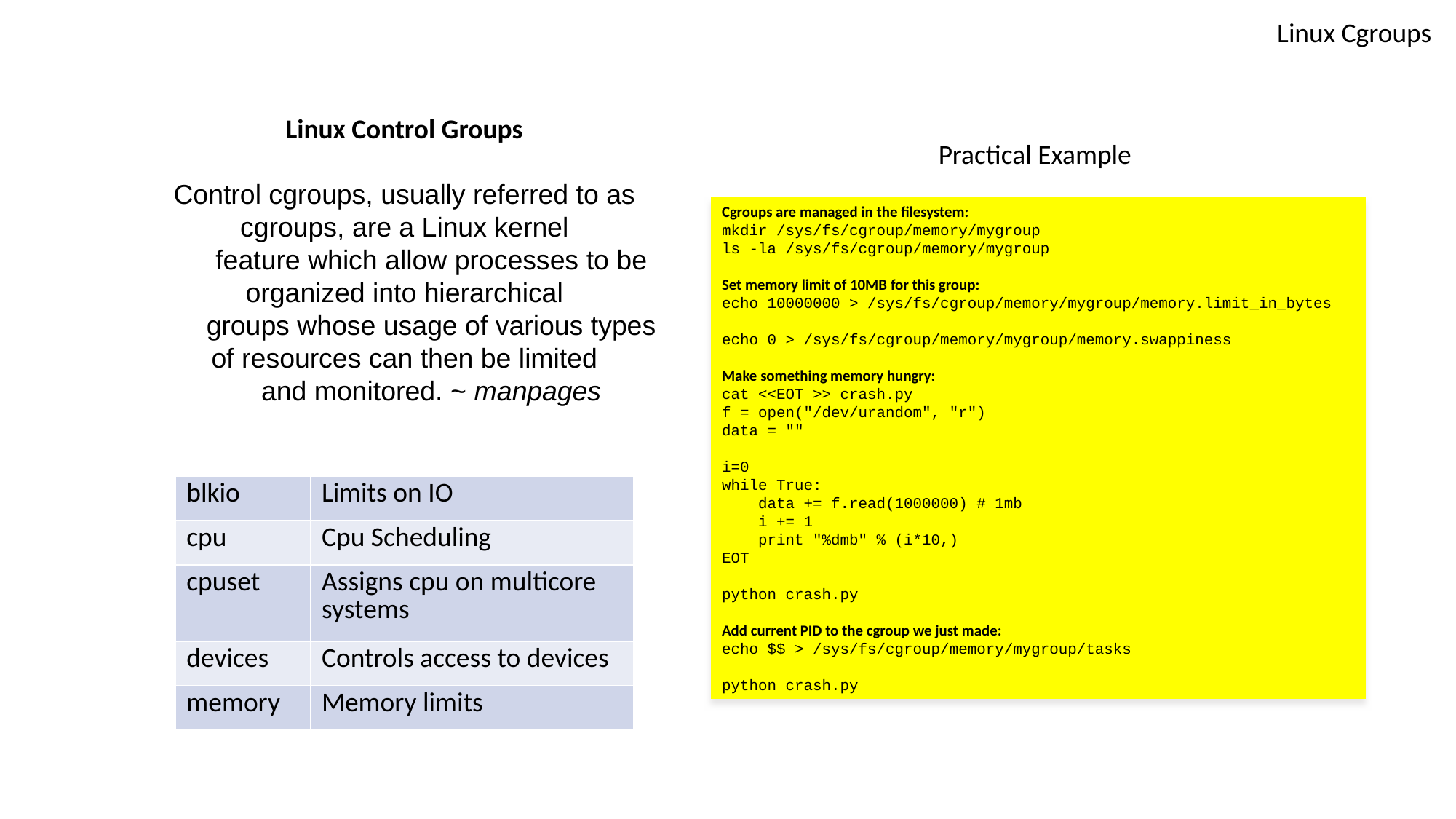

Linux Cgroups
Linux Control Groups

Control cgroups, usually referred to as cgroups, are a Linux kernel
       feature which allow processes to be organized into hierarchical
       groups whose usage of various types of resources can then be limited
       and monitored. ~ manpages

Practical Example
Cgroups are managed in the filesystem:
mkdir /sys/fs/cgroup/memory/mygroup
ls -la /sys/fs/cgroup/memory/mygroup

Set memory limit of 10MB for this group:
echo 10000000 > /sys/fs/cgroup/memory/mygroup/memory.limit_in_bytes

echo 0 > /sys/fs/cgroup/memory/mygroup/memory.swappiness

Make something memory hungry:
cat <<EOT >> crash.py
f = open("/dev/urandom", "r")
data = ""

i=0
while True:
    data += f.read(1000000) # 1mb
    i += 1
    print "%dmb" % (i*10,)
EOT

python crash.py

Add current PID to the cgroup we just made:
echo $$ > /sys/fs/cgroup/memory/mygroup/tasks

python crash.py
| blkio | Limits on IO |
| --- | --- |
| cpu | Cpu Scheduling |
| cpuset | Assigns cpu on multicore systems |
| devices | Controls access to devices |
| memory | Memory limits |